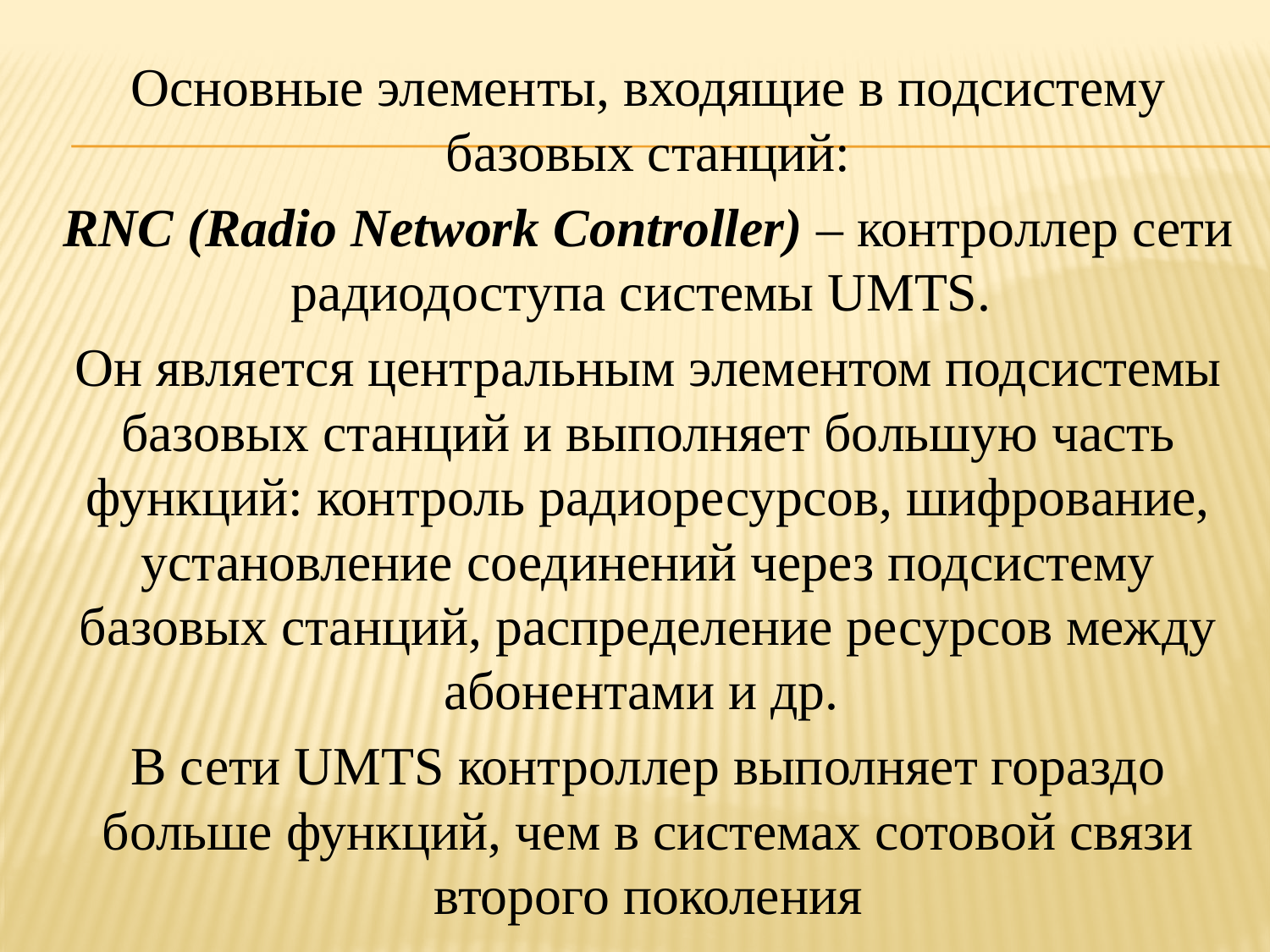

Основные элементы, входящие в подсистему базовых станций:
RNC (Radio Network Controller) – контроллер сети радиодоступа системы UMTS.
Он является центральным элементом подсистемы базовых станций и выполняет большую часть функций: контроль радиоресурсов, шифрование, установление соединений через подсистему базовых станций, распределение ресурсов между абонентами и др.
В сети UMTS контроллер выполняет гораздо больше функций, чем в системах сотовой связи второго поколения